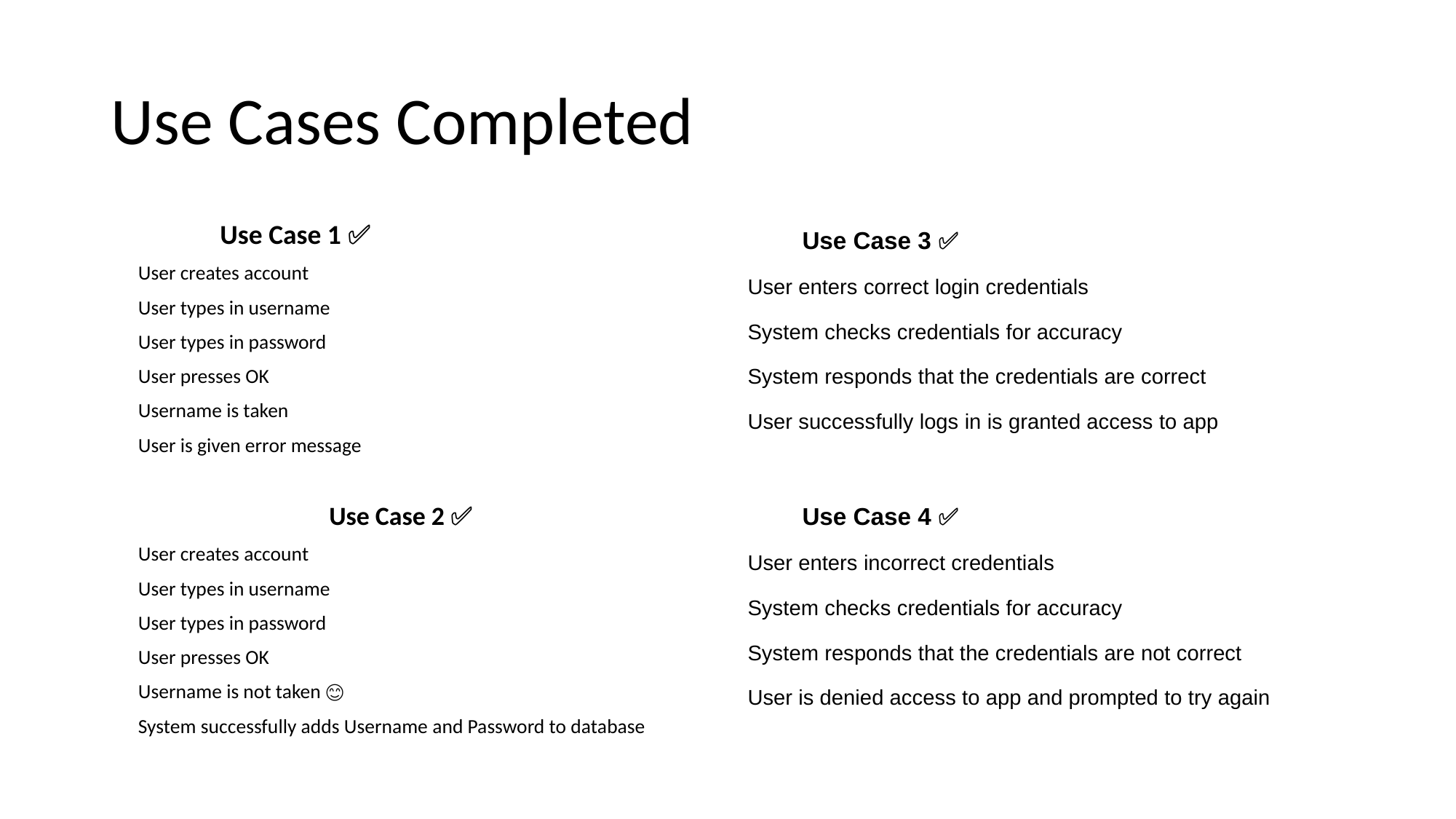

# Use Cases Completed
Use Case 1 ✅
User creates account
User types in username
User types in password
User presses OK
Username is taken
User is given error message

		Use Case 2 ✅
User creates account
User types in username
User types in password
User presses OK
Username is not taken 😊
System successfully adds Username and Password to database

Use Case 3 ✅
User enters correct login credentials
System checks credentials for accuracy
System responds that the credentials are correct
User successfully logs in is granted access to app

Use Case 4 ✅
User enters incorrect credentials
System checks credentials for accuracy
System responds that the credentials are not correct
User is denied access to app and prompted to try again